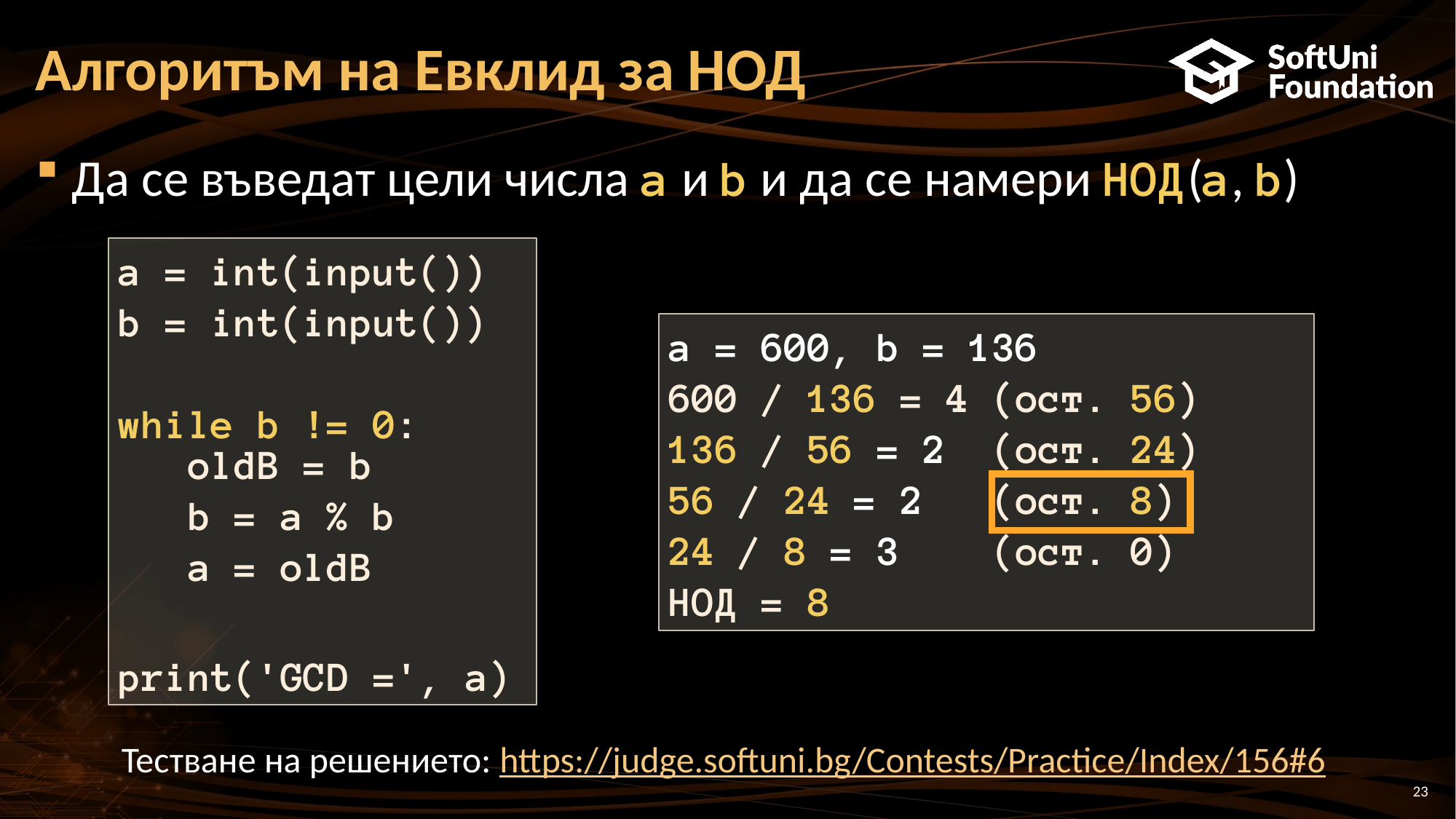

# Алгоритъм на Евклид за НОД
Да се въведат цели числа a и b и да се намери НОД(a, b)
a = int(input())
b = int(input())

while b != 0:
   oldB = b
   b = a % b
   a = oldB

print('GCD =', a)
a = 600, b = 136
600 / 136 = 4 (ост. 56)
136 / 56 = 2  (ост. 24)
56 / 24 = 2   (ост. 8)
24 / 8 = 3    (ост. 0)
НОД = 8

Тестване на решението: https://judge.softuni.bg/Contests/Practice/Index/156#6
23